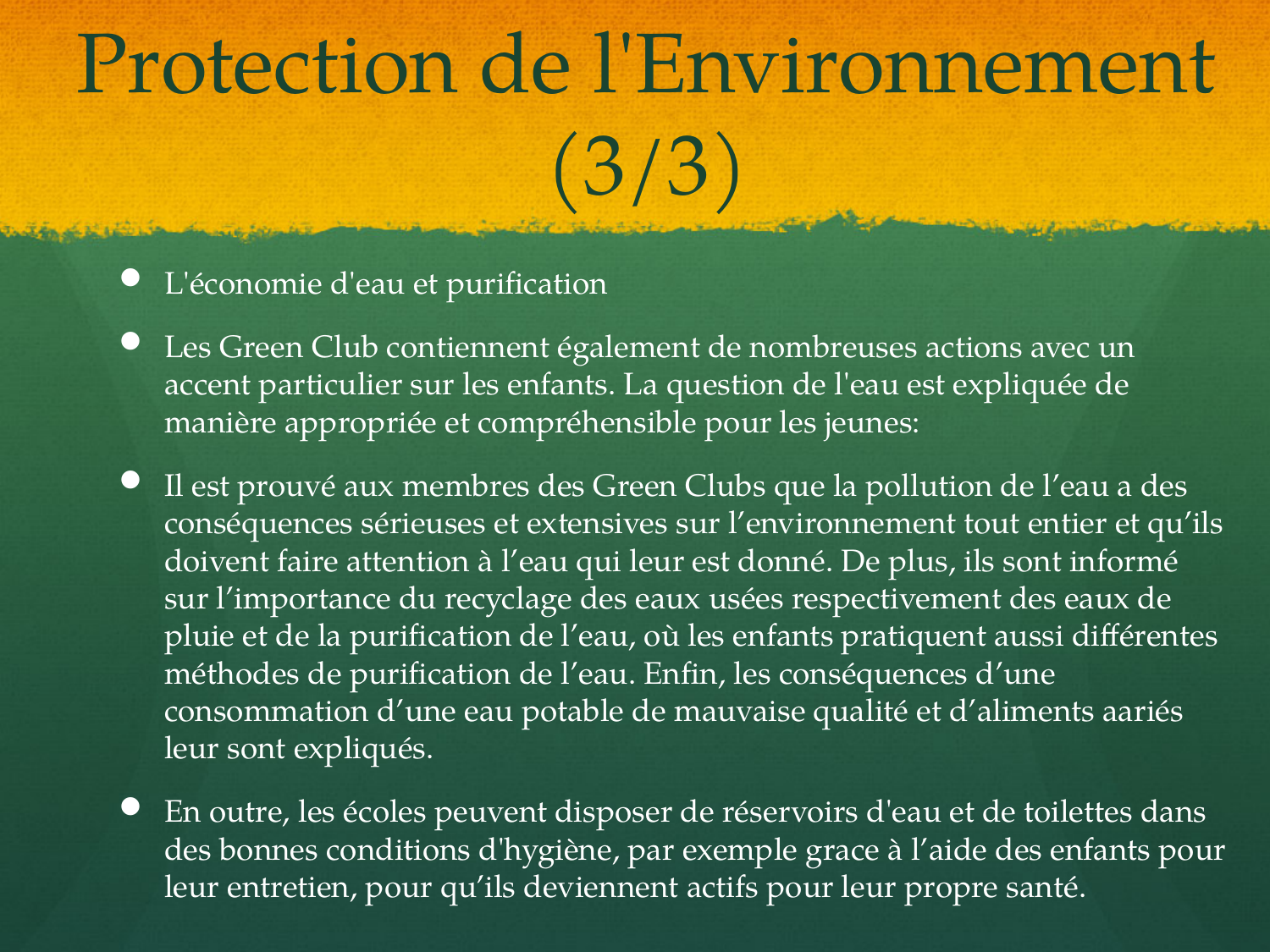

# Protection de l'Environnement (3/3)
L'économie d'eau et purification
Les Green Club contiennent également de nombreuses actions avec un accent particulier sur les enfants. La question de l'eau est expliquée de manière appropriée et compréhensible pour les jeunes:
Il est prouvé aux membres des Green Clubs que la pollution de l’eau a des conséquences sérieuses et extensives sur l’environnement tout entier et qu’ils doivent faire attention à l’eau qui leur est donné. De plus, ils sont informé sur l’importance du recyclage des eaux usées respectivement des eaux de pluie et de la purification de l’eau, où les enfants pratiquent aussi différentes méthodes de purification de l’eau. Enfin, les conséquences d’une consommation d’une eau potable de mauvaise qualité et d’aliments aariés leur sont expliqués.
En outre, les écoles peuvent disposer de réservoirs d'eau et de toilettes dans des bonnes conditions d'hygiène, par exemple grace à l’aide des enfants pour leur entretien, pour qu’ils deviennent actifs pour leur propre santé.